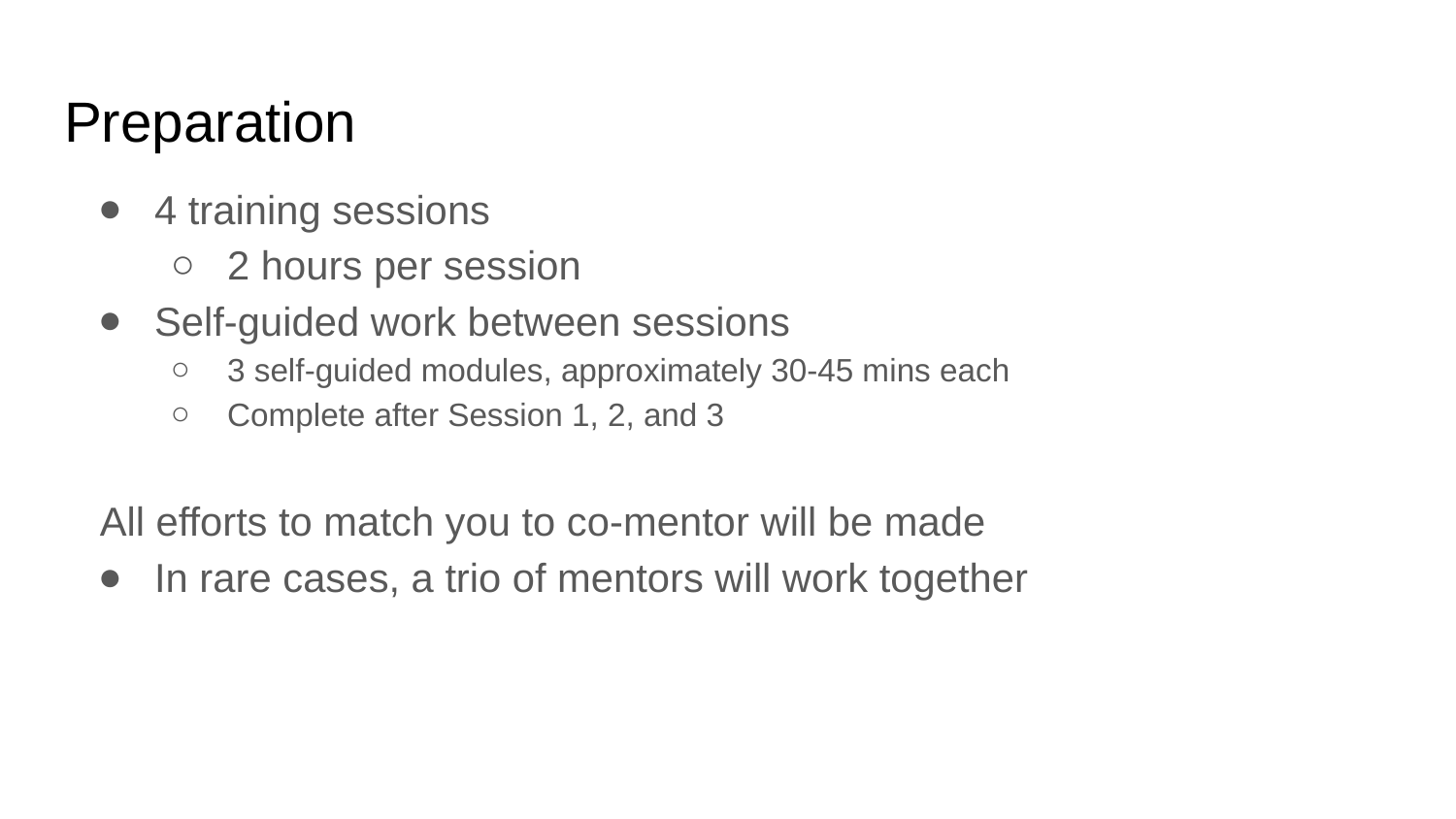

# Preparation
4 training sessions
2 hours per session
Self-guided work between sessions
3 self-guided modules, approximately 30-45 mins each
Complete after Session 1, 2, and 3

All efforts to match you to co-mentor will be made
In rare cases, a trio of mentors will work together